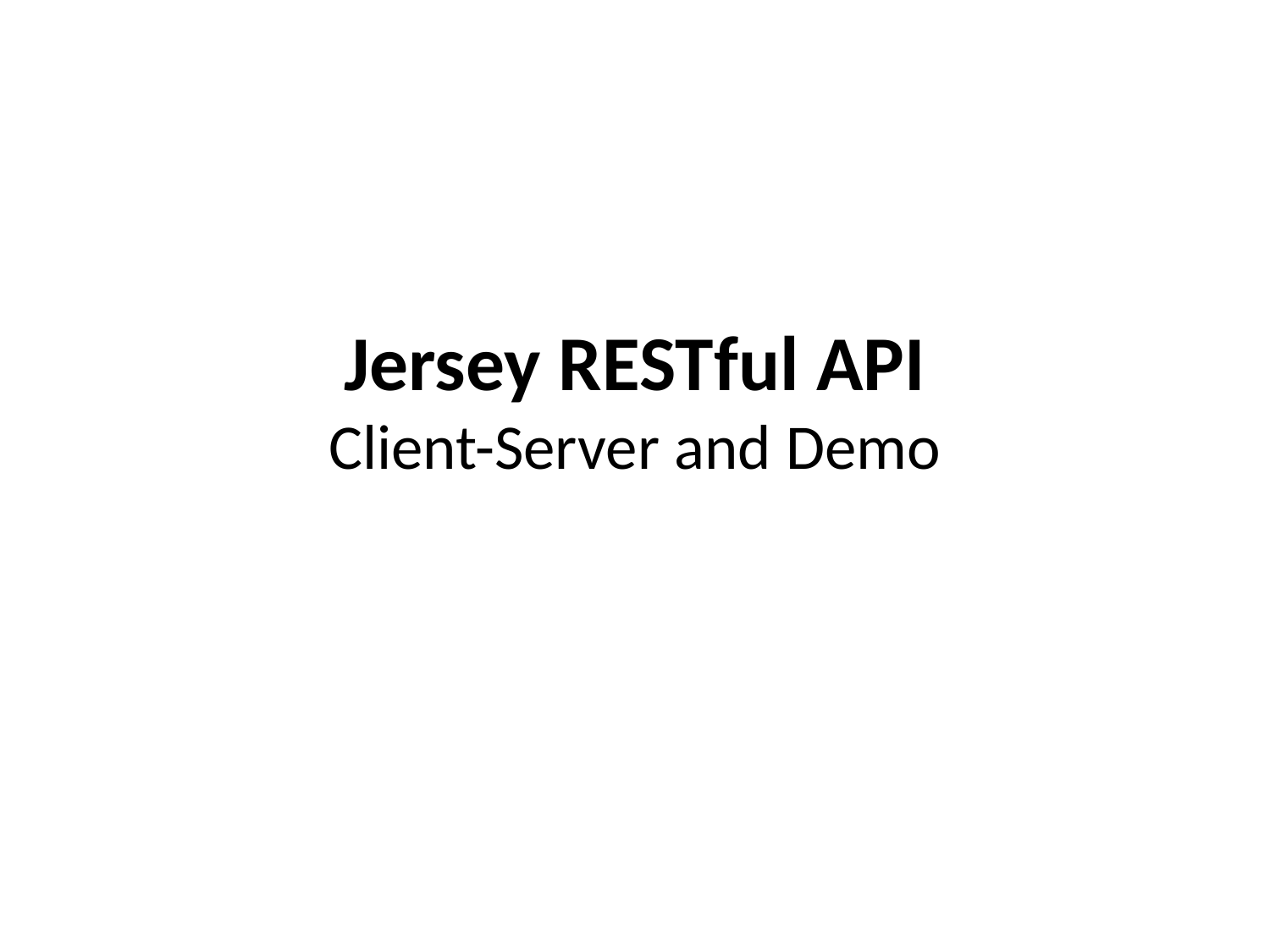

# Jersey RESTful API Client-Server and Demo